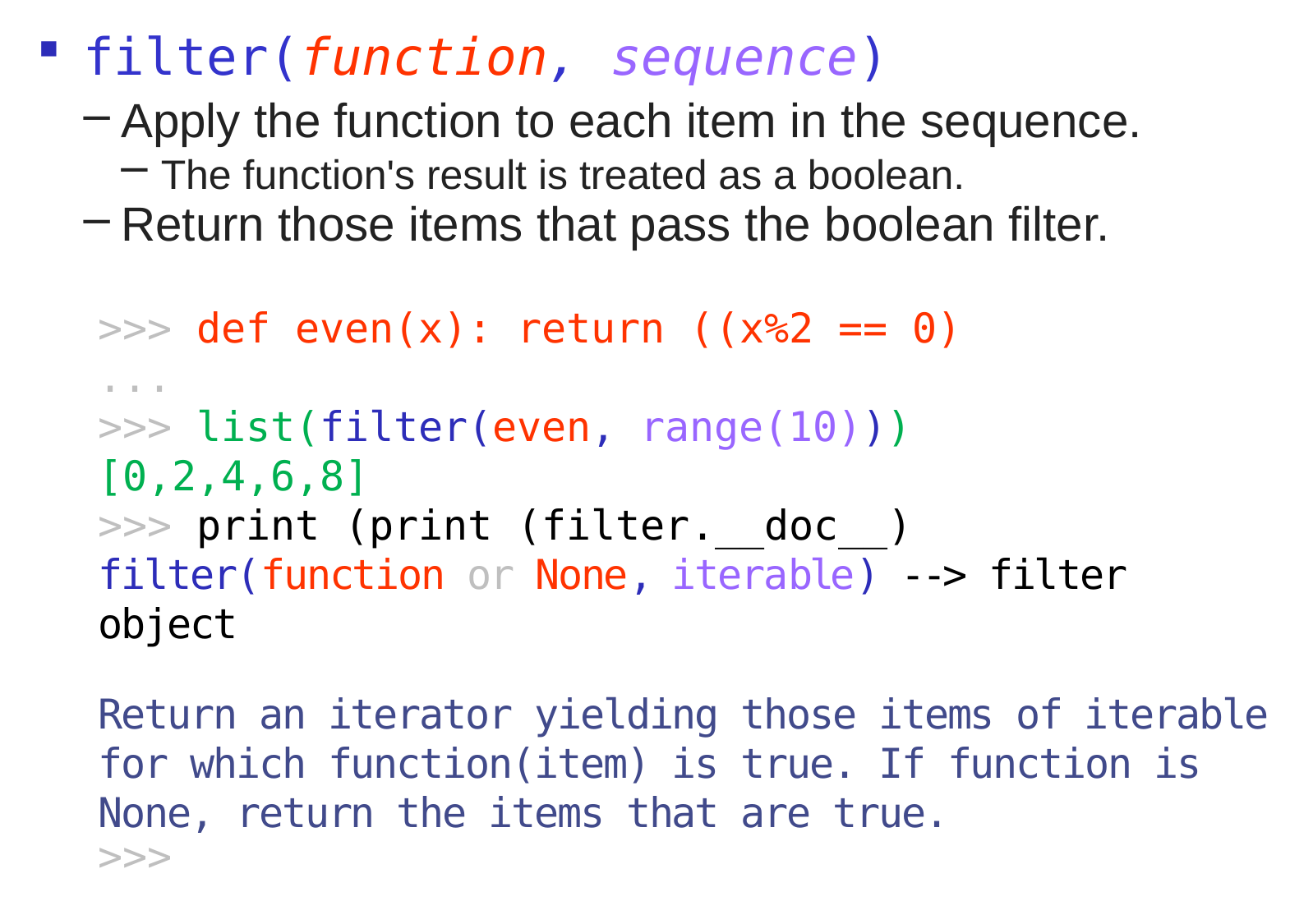

filter(function, sequence)
Apply the function to each item in the sequence.
 The function's result is treated as a boolean.
Return those items that pass the boolean filter.
>>> def even(x): return ((x%2 == 0)
...
>>> list(filter(even, range(10)))
[0,2,4,6,8]
>>> print (print (filter.__doc__)
filter(function or None, iterable) --> filter object

Return an iterator yielding those items of iterable for which function(item) is true. If function is None, return the items that are true.
>>>